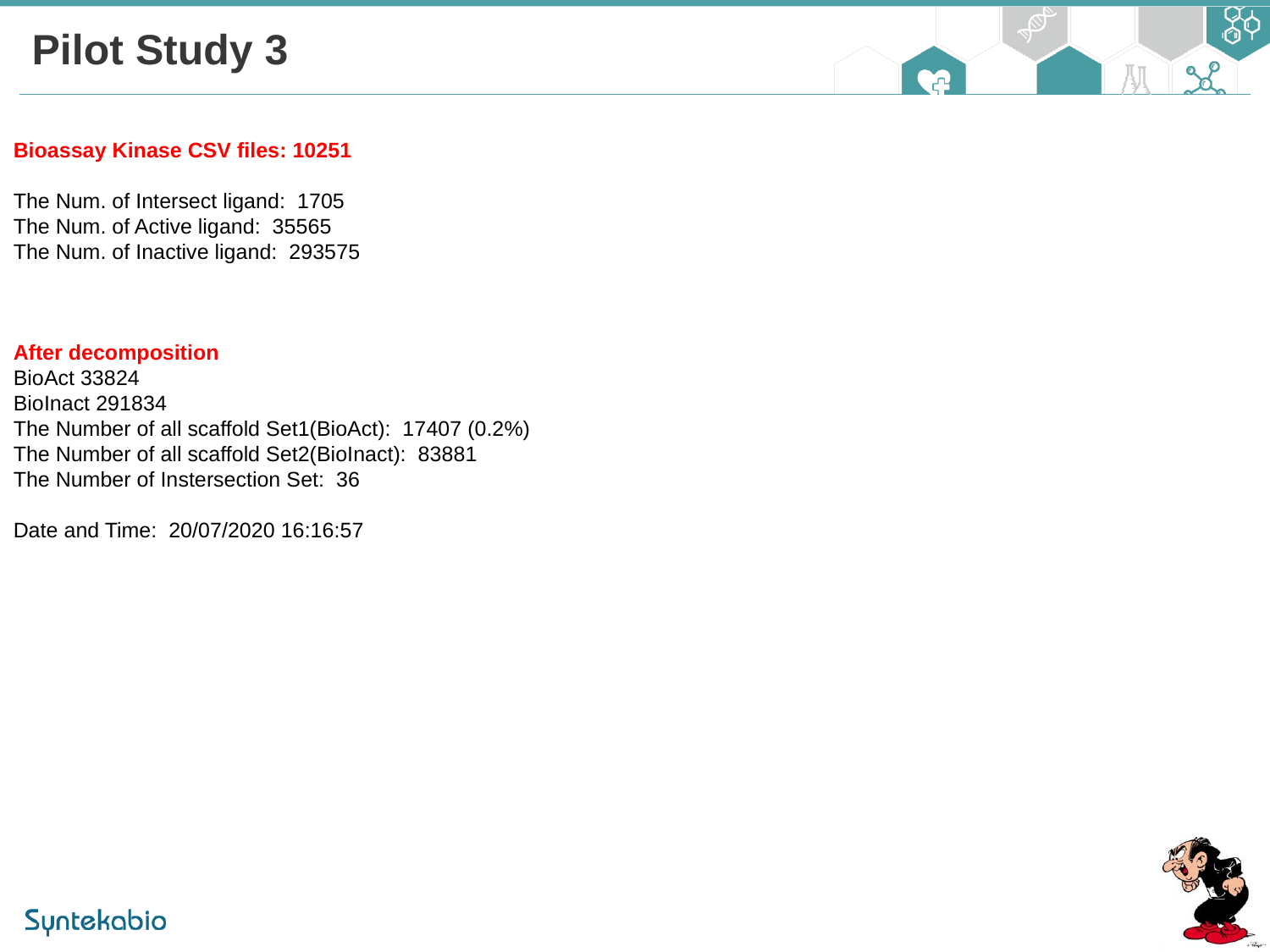

# Pilot Study 3
Bioassay Kinase CSV files: 10251

The Num. of Intersect ligand:  1705
The Num. of Active ligand:  35565
The Num. of Inactive ligand:  293575

After decomposition
BioAct 33824
BioInact 291834
The Number of all scaffold Set1(BioAct):  17407 (0.2%)
The Number of all scaffold Set2(BioInact):  83881
The Number of Instersection Set:  36

Date and Time:  20/07/2020 16:16:57